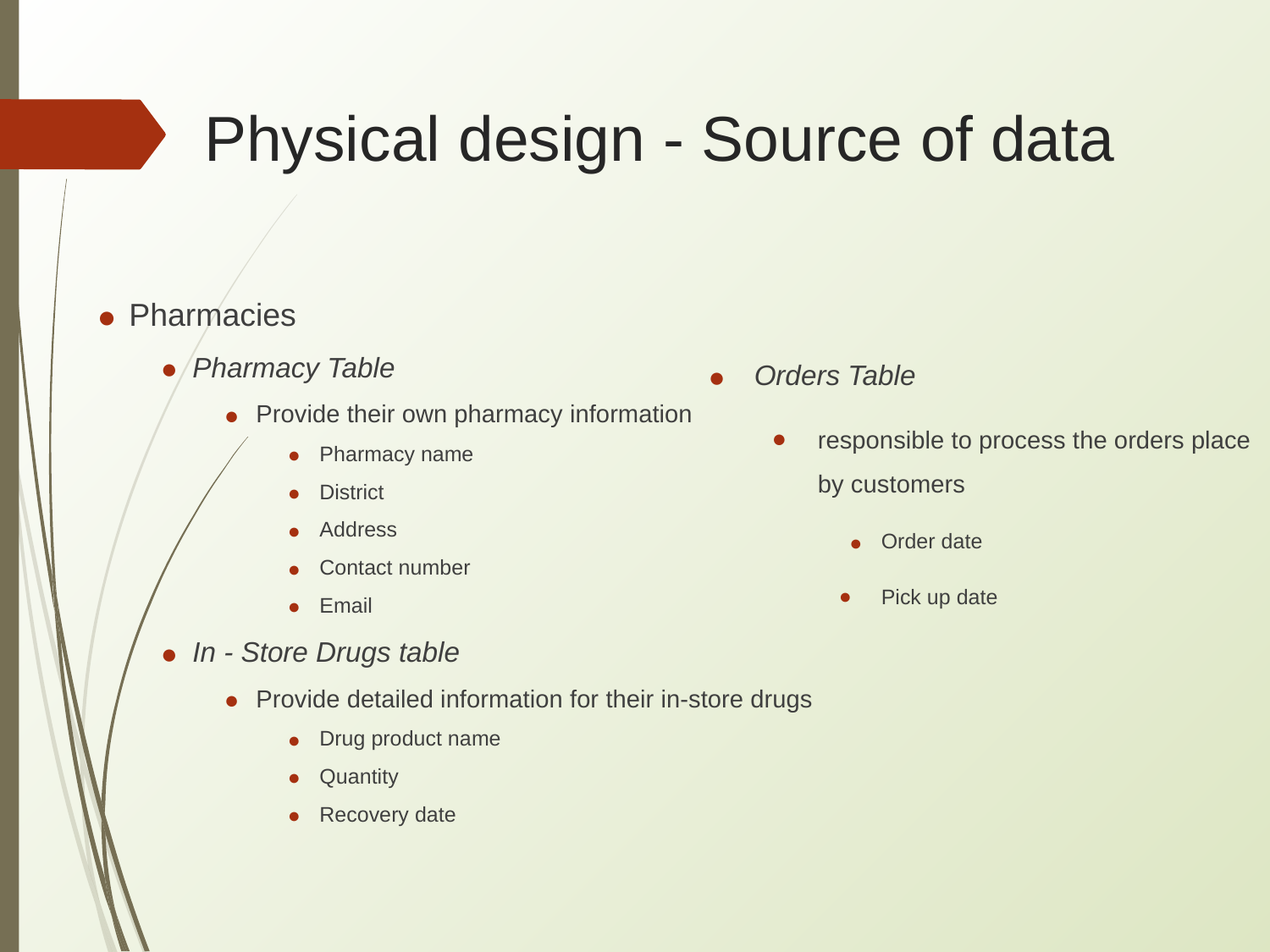

# Physical design - Source of data

Pharmacies
Pharmacy Table
Provide their own pharmacy information
Pharmacy name
District
Address
Contact number
Email
In - Store Drugs table
Provide detailed information for their in-store drugs
Drug product name
Quantity
Recovery date
Orders Table
responsible to process the orders place by customers
Order date
Pick up date